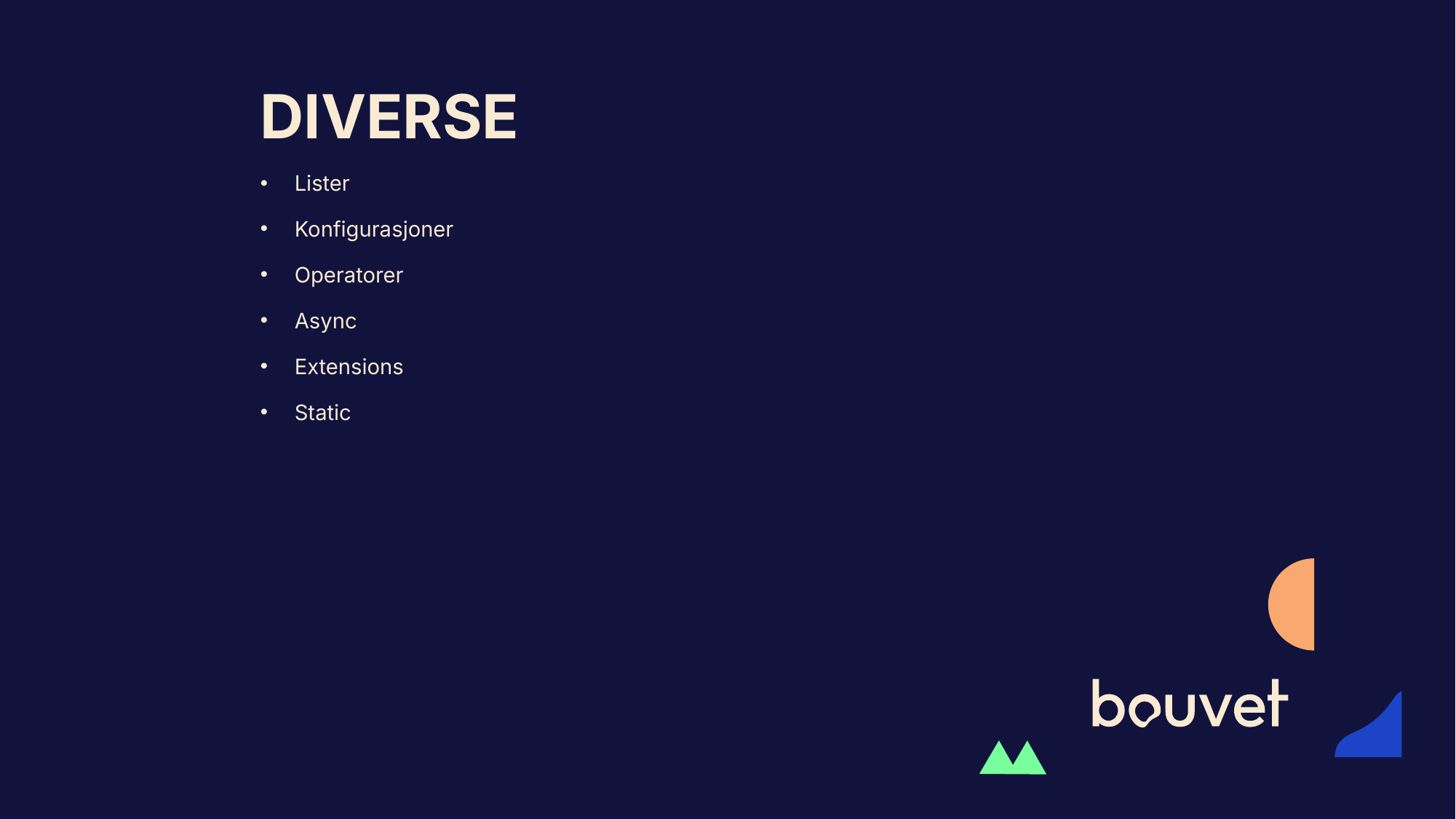

# Diverse
Lister
Konfigurasjoner
Operatorer
Async
Extensions
Static